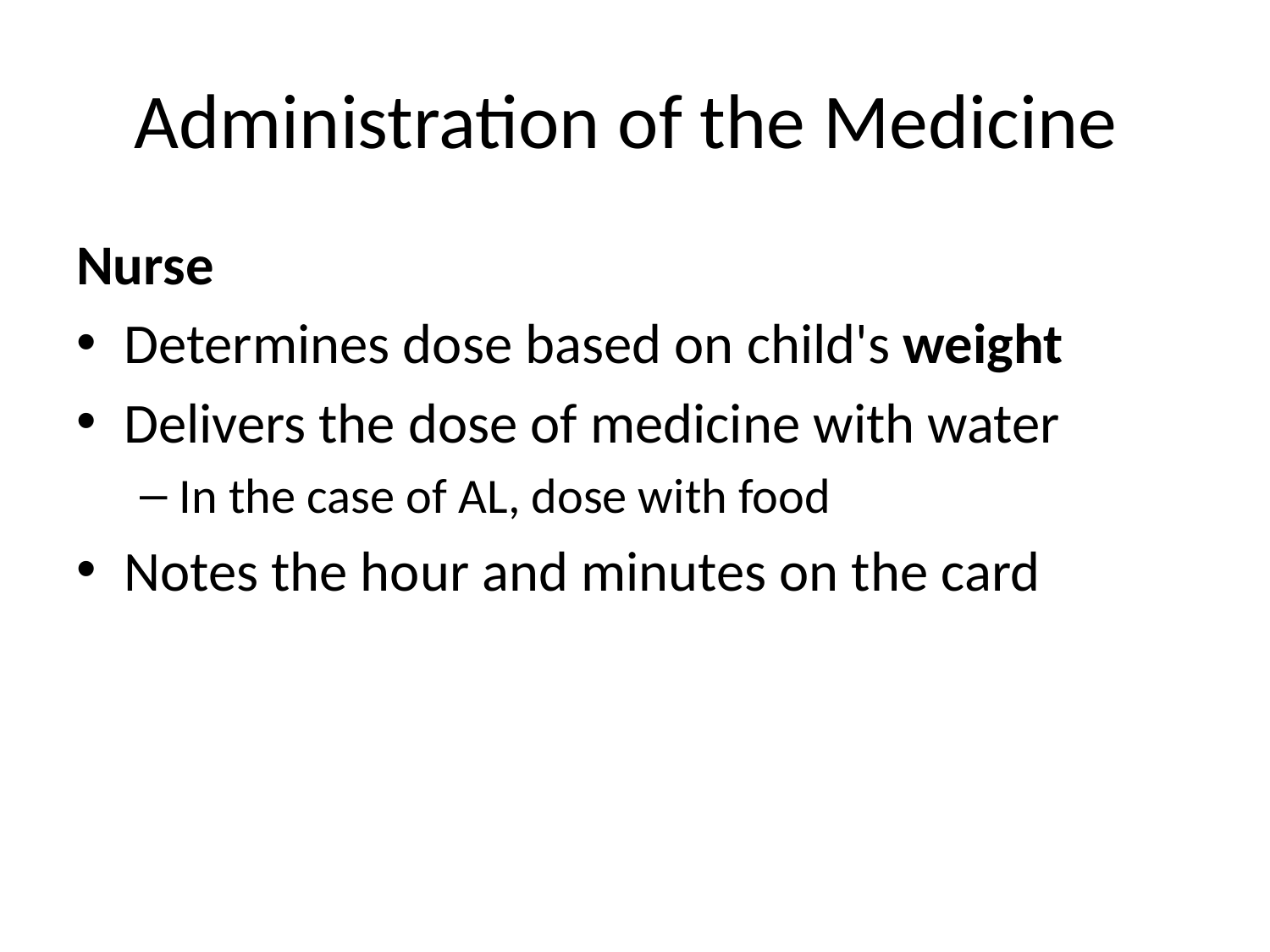

# Administration of the Medicine
Nurse
Determines dose based on child's weight
Delivers the dose of medicine with water
In the case of AL, dose with food
Notes the hour and minutes on the card